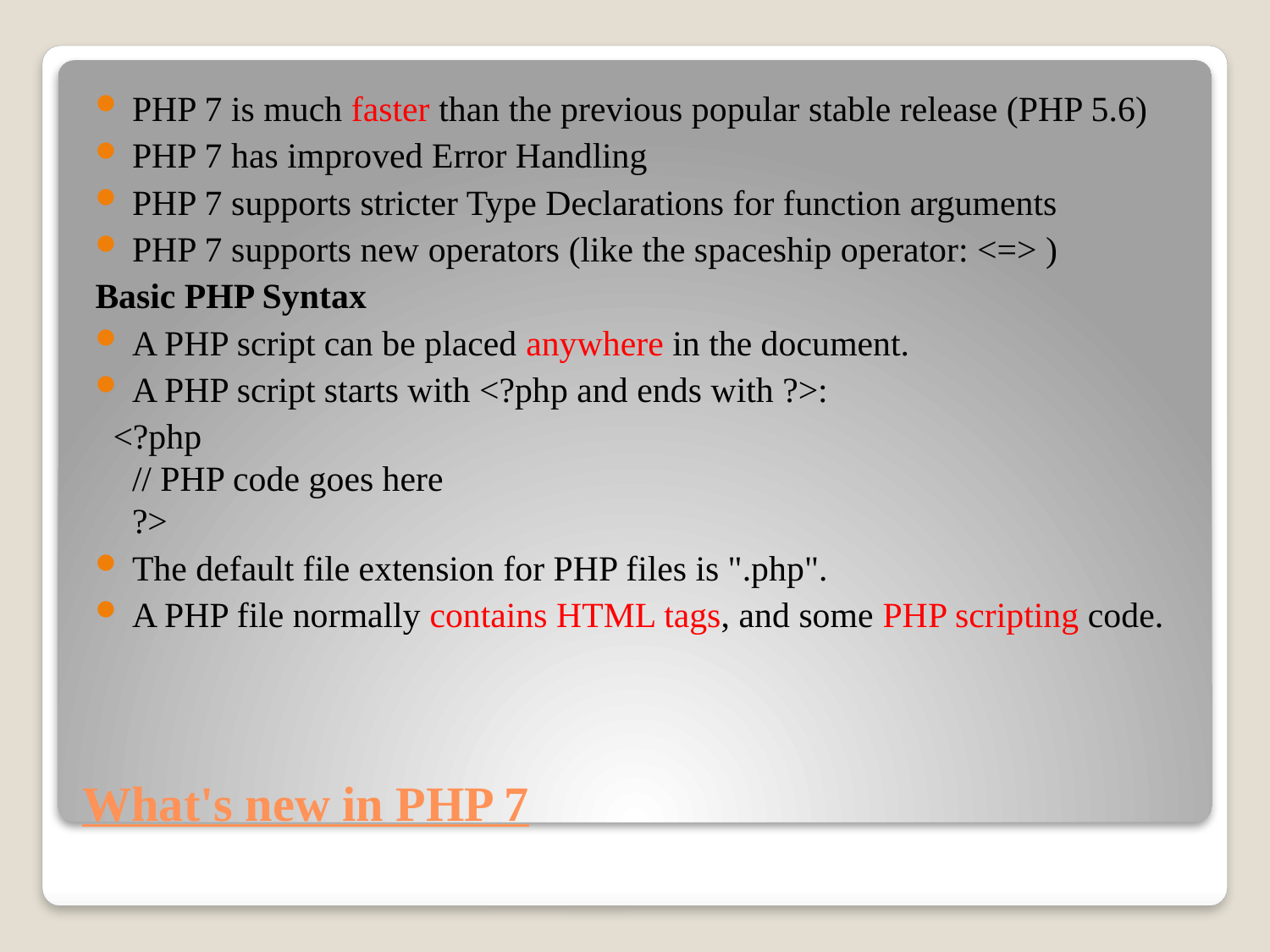

PHP 7 is much faster than the previous popular stable release (PHP 5.6)
PHP 7 has improved Error Handling
PHP 7 supports stricter Type Declarations for function arguments
PHP 7 supports new operators (like the spaceship operator: <=> )
Basic PHP Syntax
A PHP script can be placed anywhere in the document.
A PHP script starts with <?php and ends with ?>:
  <?php
// PHP code goes here
?>
The default file extension for PHP files is ".php".
A PHP file normally contains HTML tags, and some PHP scripting code.

# What's new in PHP 7